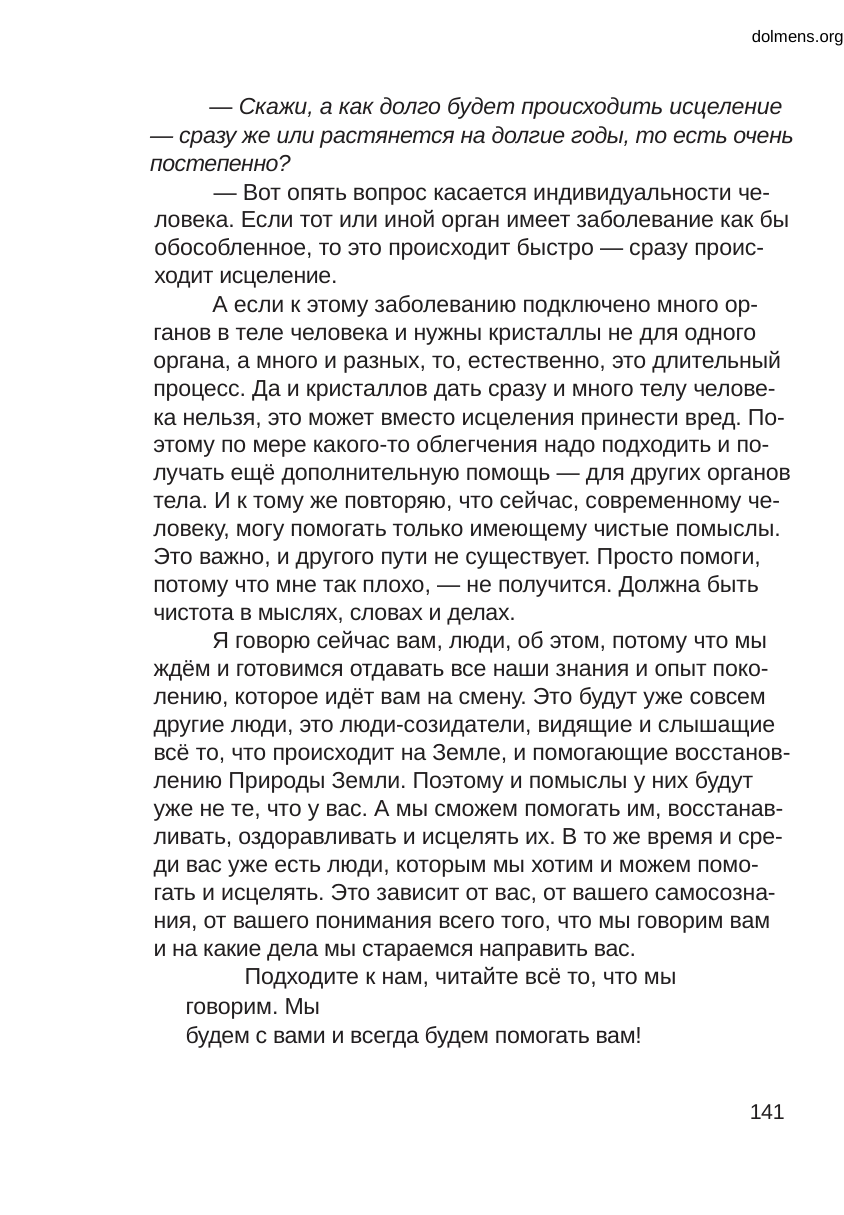

dolmens.org

— Скажи, а как долго будет происходить исцеление
— сразу же или растянется на долгие годы, то есть очень
постепенно?

— Вот опять вопрос касается индивидуальности че-
ловека. Если тот или иной орган имеет заболевание как бы
обособленное, то это происходит быстро — сразу проис-
ходит исцеление.

А если к этому заболеванию подключено много ор-
ганов в теле человека и нужны кристаллы не для одного
органа, а много и разных, то, естественно, это длительный
процесс. Да и кристаллов дать сразу и много телу челове-
ка нельзя, это может вместо исцеления принести вред. По-
этому по мере какого-то облегчения надо подходить и по-
лучать ещё дополнительную помощь — для других органов
тела. И к тому же повторяю, что сейчас, современному че-
ловеку, могу помогать только имеющему чистые помыслы.
Это важно, и другого пути не существует. Просто помоги,
потому что мне так плохо, — не получится. Должна быть
чистота в мыслях, словах и делах.

Я говорю сейчас вам, люди, об этом, потому что мы
ждём и готовимся отдавать все наши знания и опыт поко-
лению, которое идёт вам на смену. Это будут уже совсем
другие люди, это люди-созидатели, видящие и слышащие
всё то, что происходит на Земле, и помогающие восстанов-
лению Природы Земли. Поэтому и помыслы у них будут
уже не те, что у вас. А мы сможем помогать им, восстанав-
ливать, оздоравливать и исцелять их. В то же время и сре-
ди вас уже есть люди, которым мы хотим и можем помо-
гать и исцелять. Это зависит от вас, от вашего самосозна-
ния, от вашего понимания всего того, что мы говорим вам
и на какие дела мы стараемся направить вас.

Подходите к нам, читайте всё то, что мы говорим. Мы
будем с вами и всегда будем помогать вам!

141